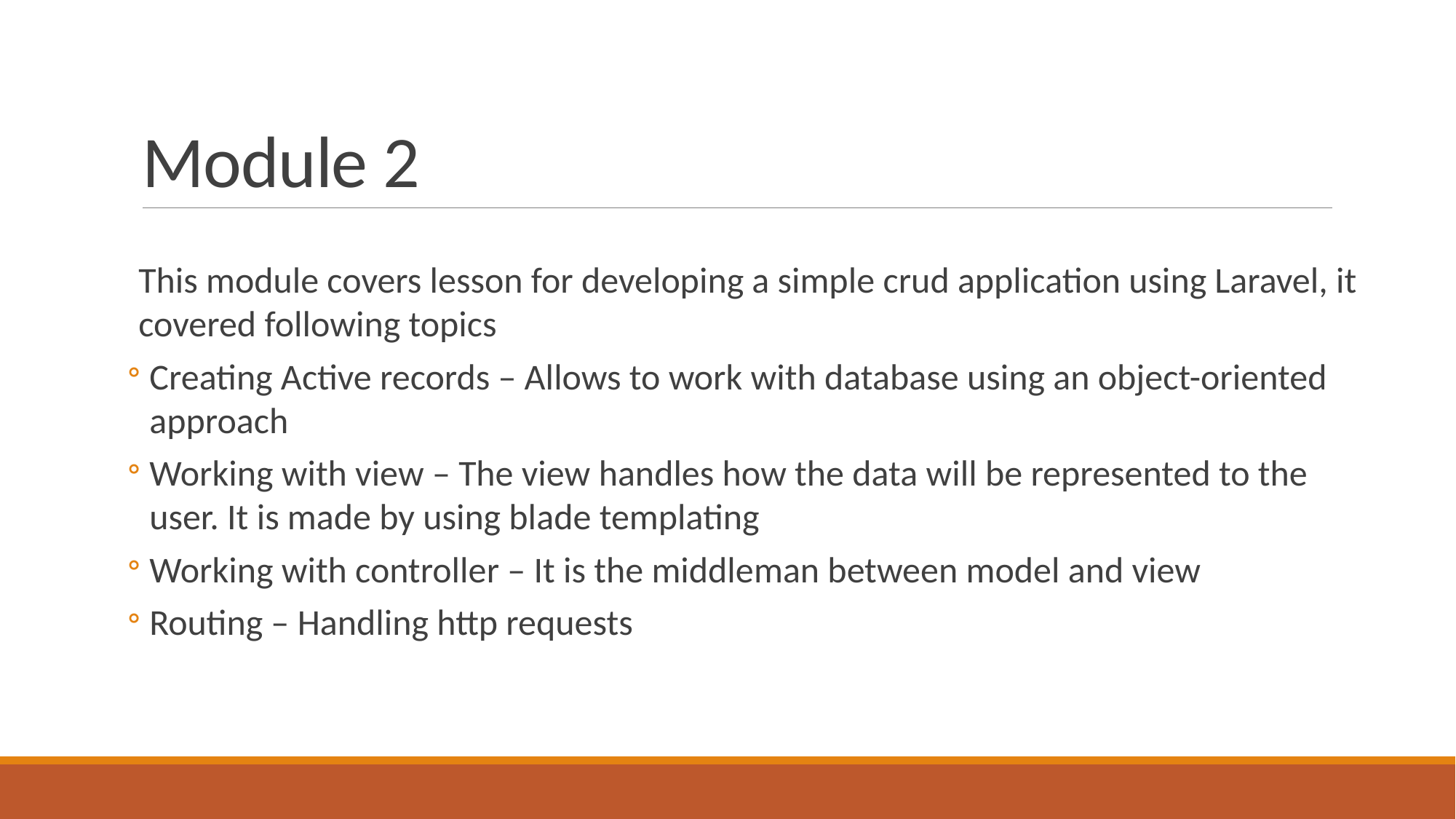

# Module 2
This module covers lesson for developing a simple crud application using Laravel, it covered following topics
Creating Active records – Allows to work with database using an object-oriented approach
Working with view – The view handles how the data will be represented to the user. It is made by using blade templating
Working with controller – It is the middleman between model and view
Routing – Handling http requests